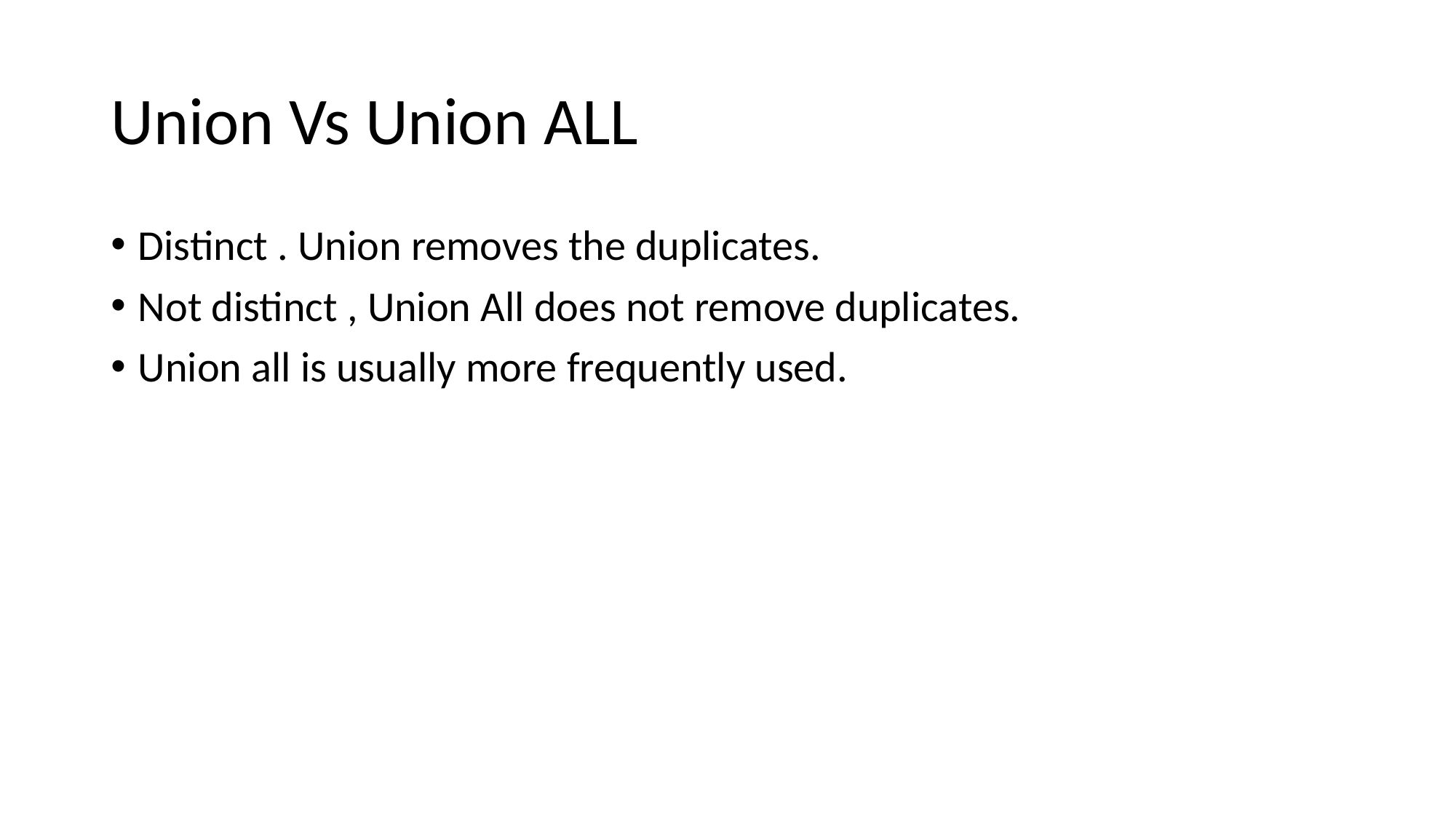

# Union Vs Union ALL
Distinct . Union removes the duplicates.
Not distinct , Union All does not remove duplicates.
Union all is usually more frequently used.